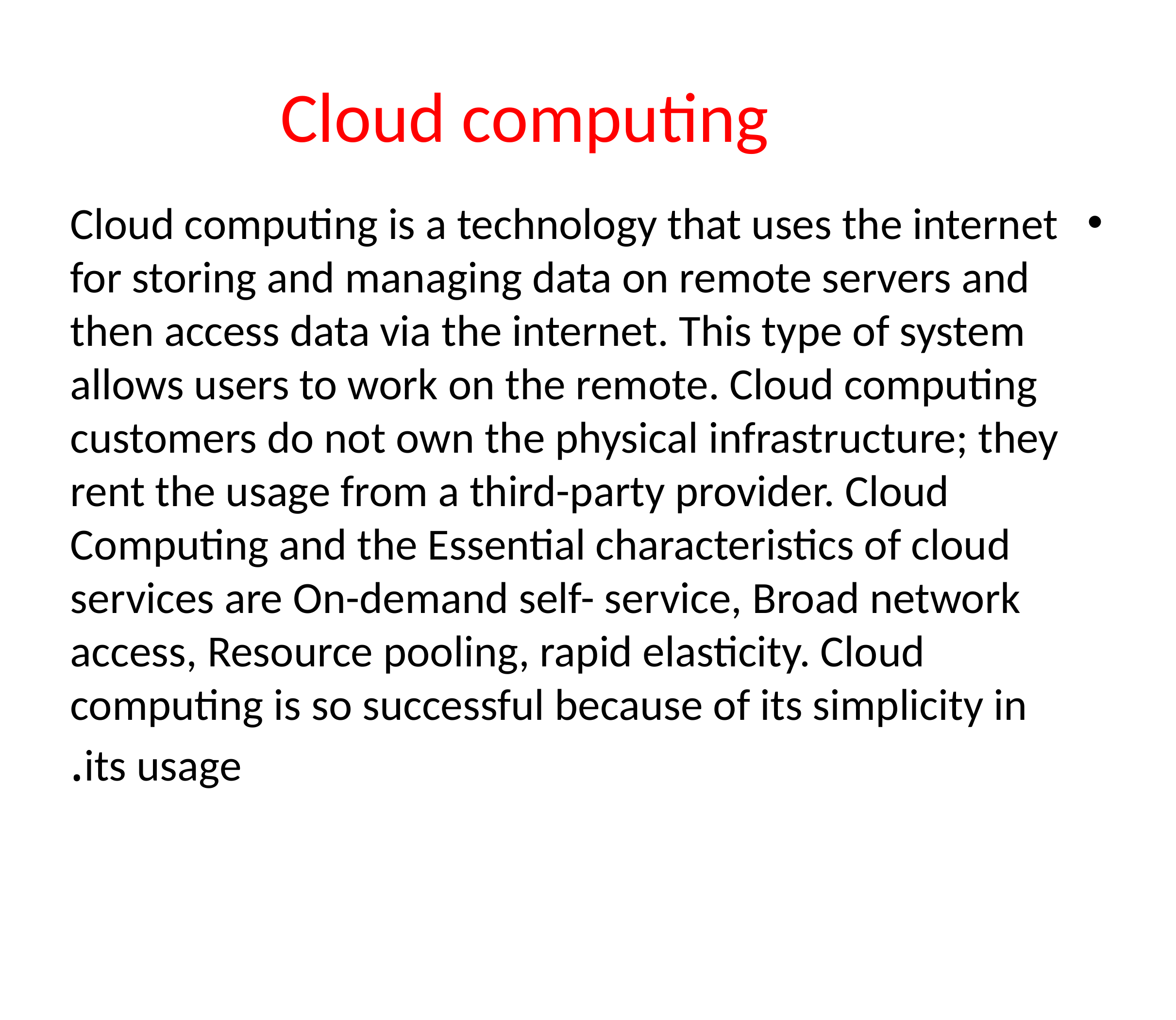

# Cloud computing
Cloud computing is a technology that uses the internet for storing and managing data on remote servers and then access data via the internet. This type of system allows users to work on the remote. Cloud computing customers do not own the physical infrastructure; they rent the usage from a third-party provider. Cloud Computing and the Essential characteristics of cloud services are On-demand self- service, Broad network access, Resource pooling, rapid elasticity. Cloud computing is so successful because of its simplicity in its usage.